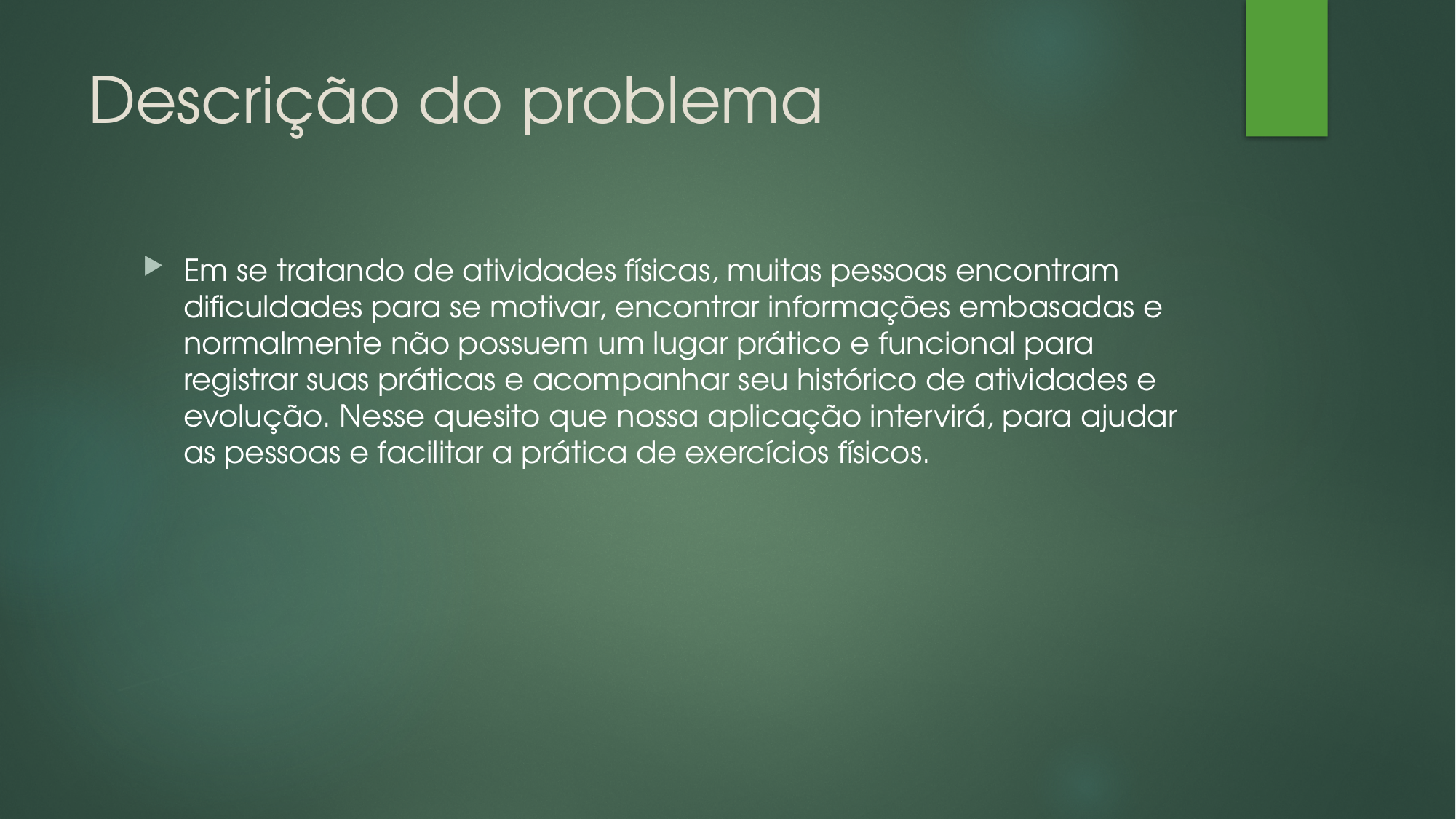

# Descrição do problema
Em se tratando de atividades físicas, muitas pessoas encontram dificuldades para se motivar, encontrar informações embasadas e normalmente não possuem um lugar prático e funcional para registrar suas práticas e acompanhar seu histórico de atividades e evolução. Nesse quesito que nossa aplicação intervirá, para ajudar as pessoas e facilitar a prática de exercícios físicos.